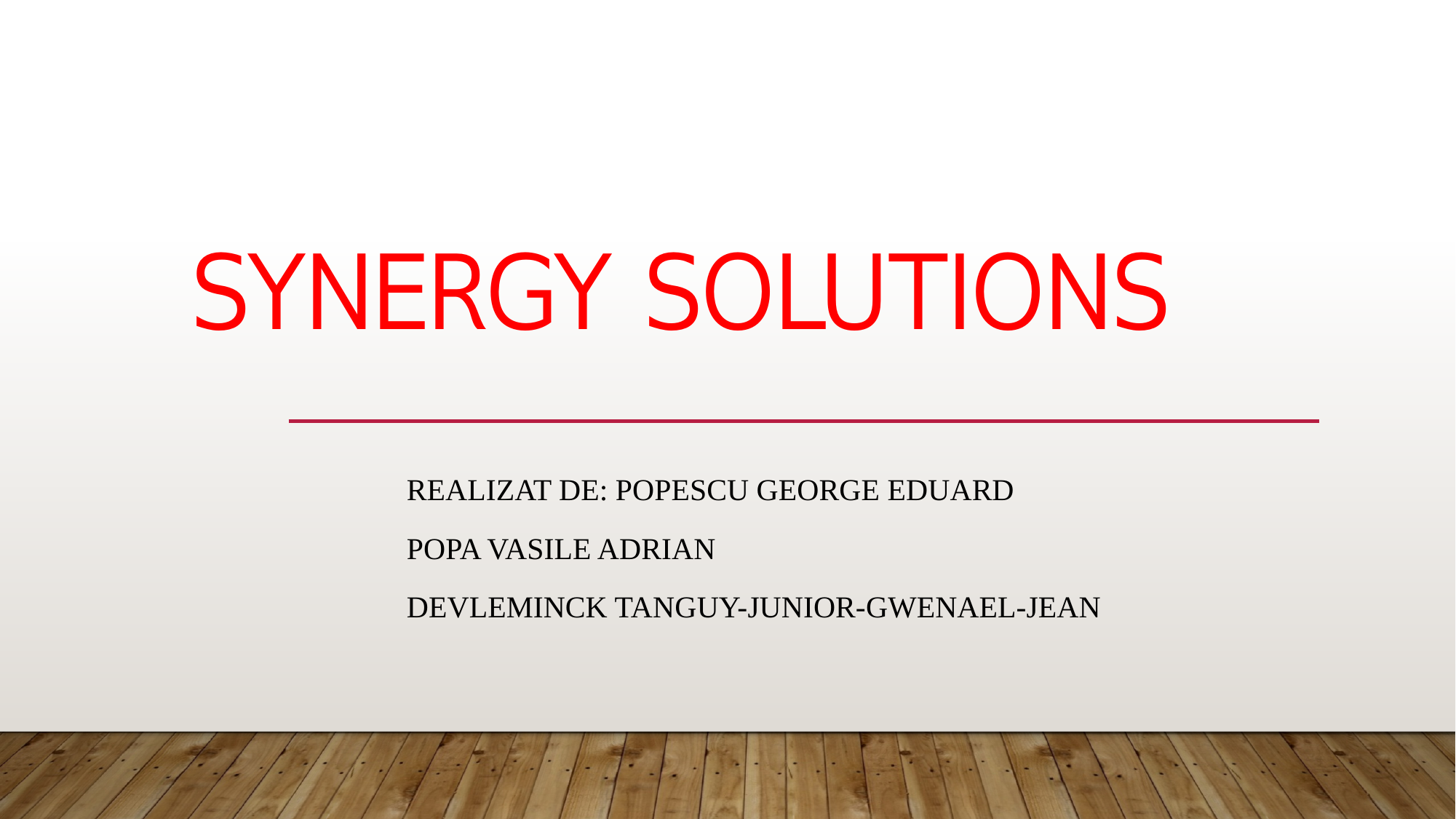

# SYNERGY SOLUTIONS
Realizat de: Popescu George Eduard
Popa Vasile Adrian
Devleminck Tanguy-Junior-Gwenael-Jean